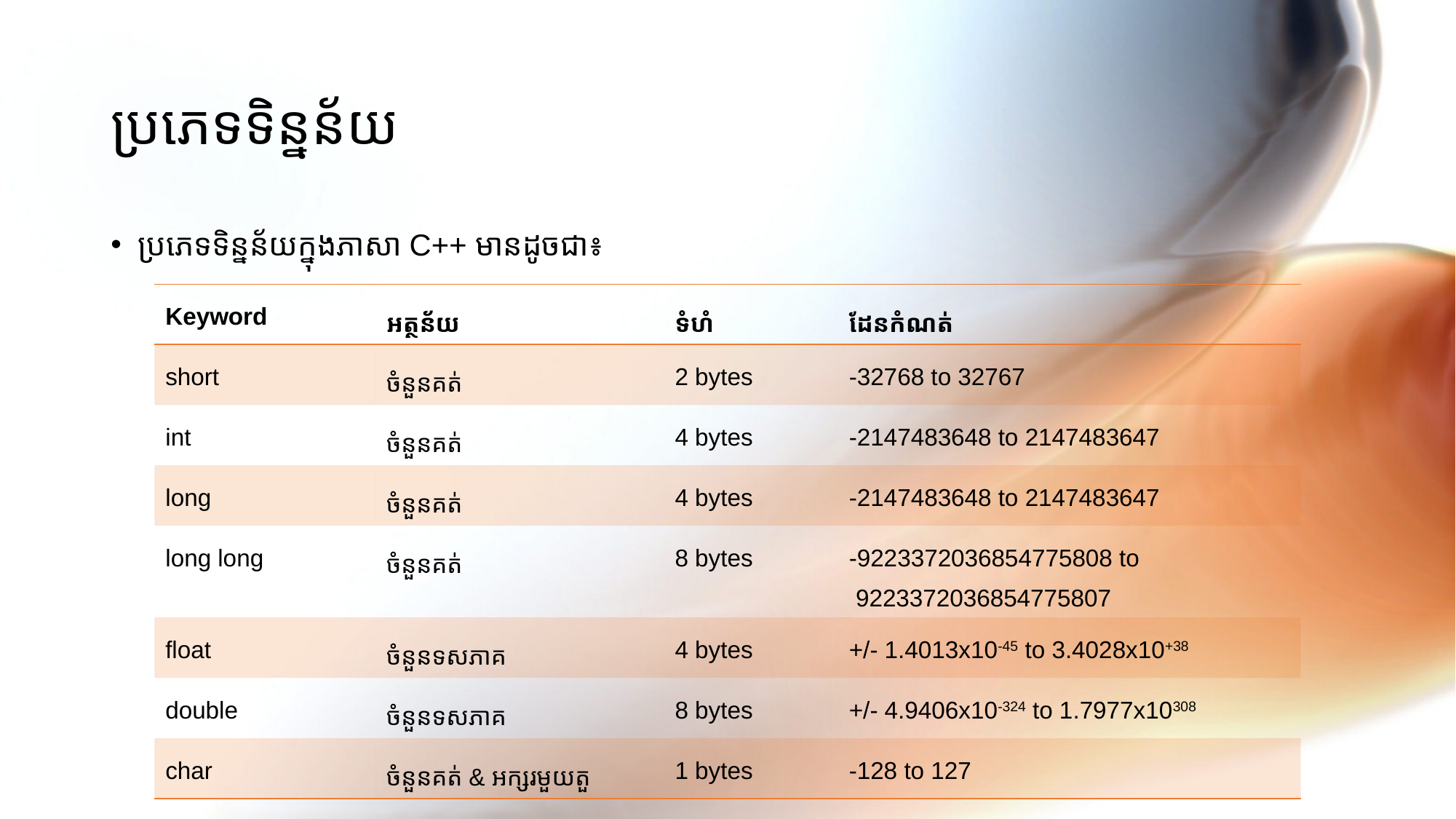

# ប្រភេទទិន្នន័យ
ប្រភេទទិន្នន័យក្នុងភាសា C++ មានដូចជា៖
| Keyword | អត្ថន័យ | ទំហំ | ដែនកំណត់ |
| --- | --- | --- | --- |
| short | ចំនួនគត់ | 2 bytes | -32768 to 32767 |
| int | ចំនួនគត់ | 4 bytes | -2147483648 to 2147483647 |
| long | ចំនួនគត់ | 4 bytes | -2147483648 to 2147483647 |
| long long | ចំនួនគត់ | 8 bytes | -9223372036854775808 to 9223372036854775807 |
| float | ចំនួនទសភាគ | 4 bytes | +/- 1.4013x10-45 to 3.4028x10+38 |
| double | ចំនួនទសភាគ | 8 bytes | +/- 4.9406x10-324 to 1.7977x10308 |
| char | ចំនួនគត់ & អក្សរមួយតួ | 1 bytes | -128 to 127 |